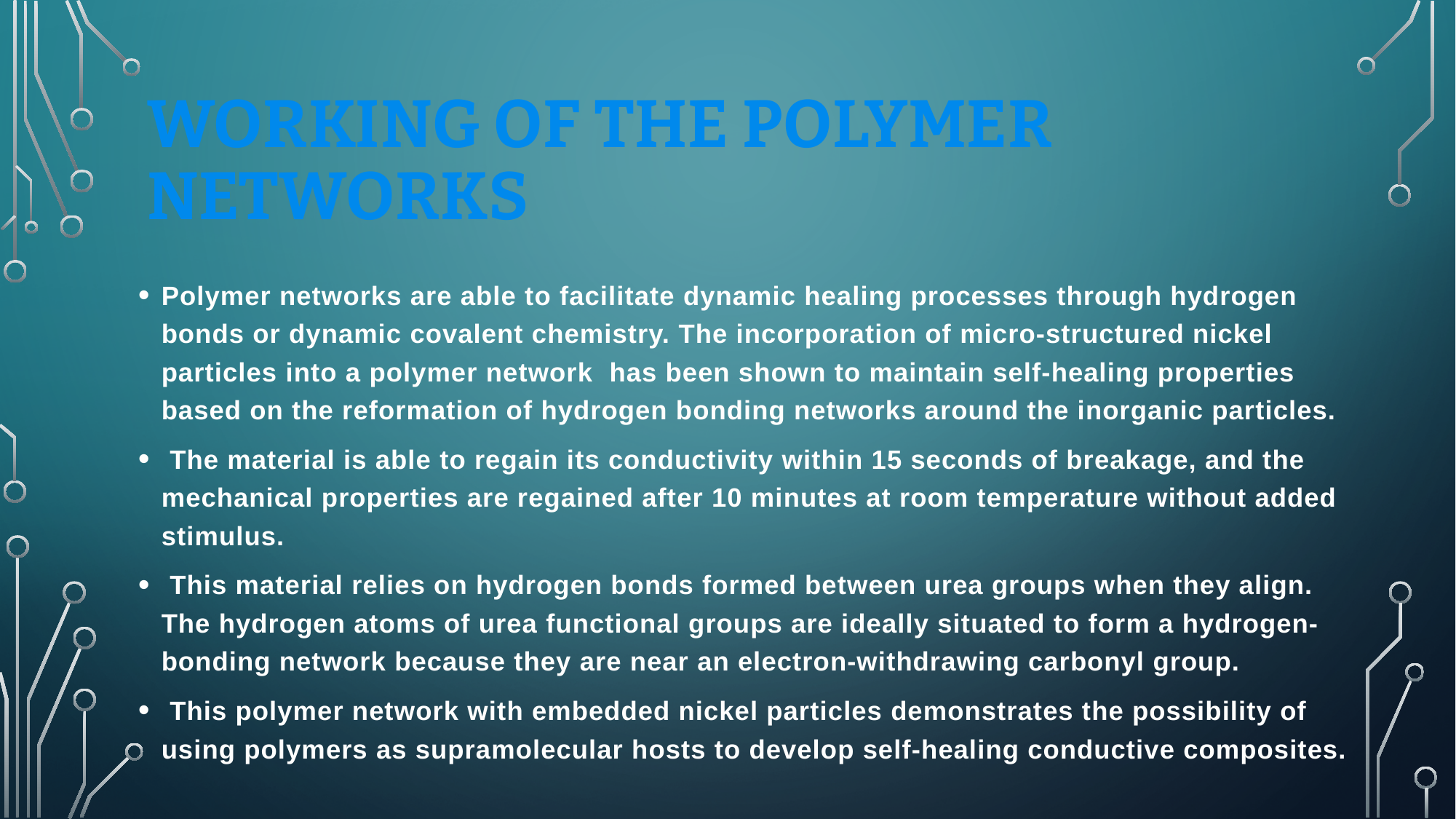

# WORKING OF THE POLYMER NETWORKS
Polymer networks are able to facilitate dynamic healing processes through hydrogen bonds or dynamic covalent chemistry. The incorporation of micro-structured nickel particles into a polymer network  has been shown to maintain self-healing properties based on the reformation of hydrogen bonding networks around the inorganic particles.
 The material is able to regain its conductivity within 15 seconds of breakage, and the mechanical properties are regained after 10 minutes at room temperature without added stimulus.
 This material relies on hydrogen bonds formed between urea groups when they align. The hydrogen atoms of urea functional groups are ideally situated to form a hydrogen-bonding network because they are near an electron-withdrawing carbonyl group.
 This polymer network with embedded nickel particles demonstrates the possibility of using polymers as supramolecular hosts to develop self-healing conductive composites.